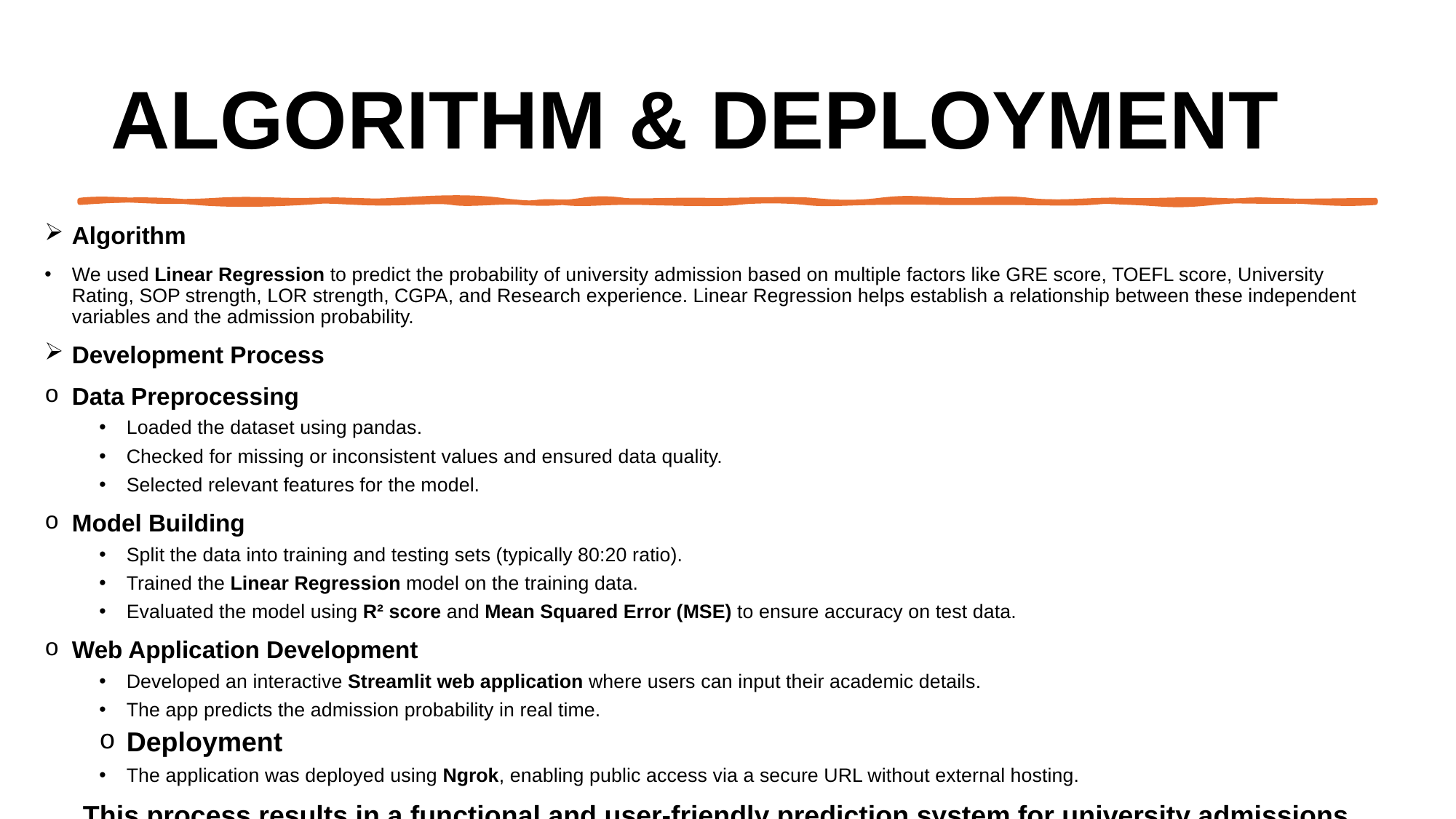

# Algorithm & Deployment

Algorithm
We used Linear Regression to predict the probability of university admission based on multiple factors like GRE score, TOEFL score, University Rating, SOP strength, LOR strength, CGPA, and Research experience. Linear Regression helps establish a relationship between these independent variables and the admission probability.
Development Process
Data Preprocessing
Loaded the dataset using pandas.
Checked for missing or inconsistent values and ensured data quality.
Selected relevant features for the model.
Model Building
Split the data into training and testing sets (typically 80:20 ratio).
Trained the Linear Regression model on the training data.
Evaluated the model using R² score and Mean Squared Error (MSE) to ensure accuracy on test data.
Web Application Development
Developed an interactive Streamlit web application where users can input their academic details.
The app predicts the admission probability in real time.
Deployment
The application was deployed using Ngrok, enabling public access via a secure URL without external hosting.
     This process results in a functional and user-friendly prediction system for university admissions.